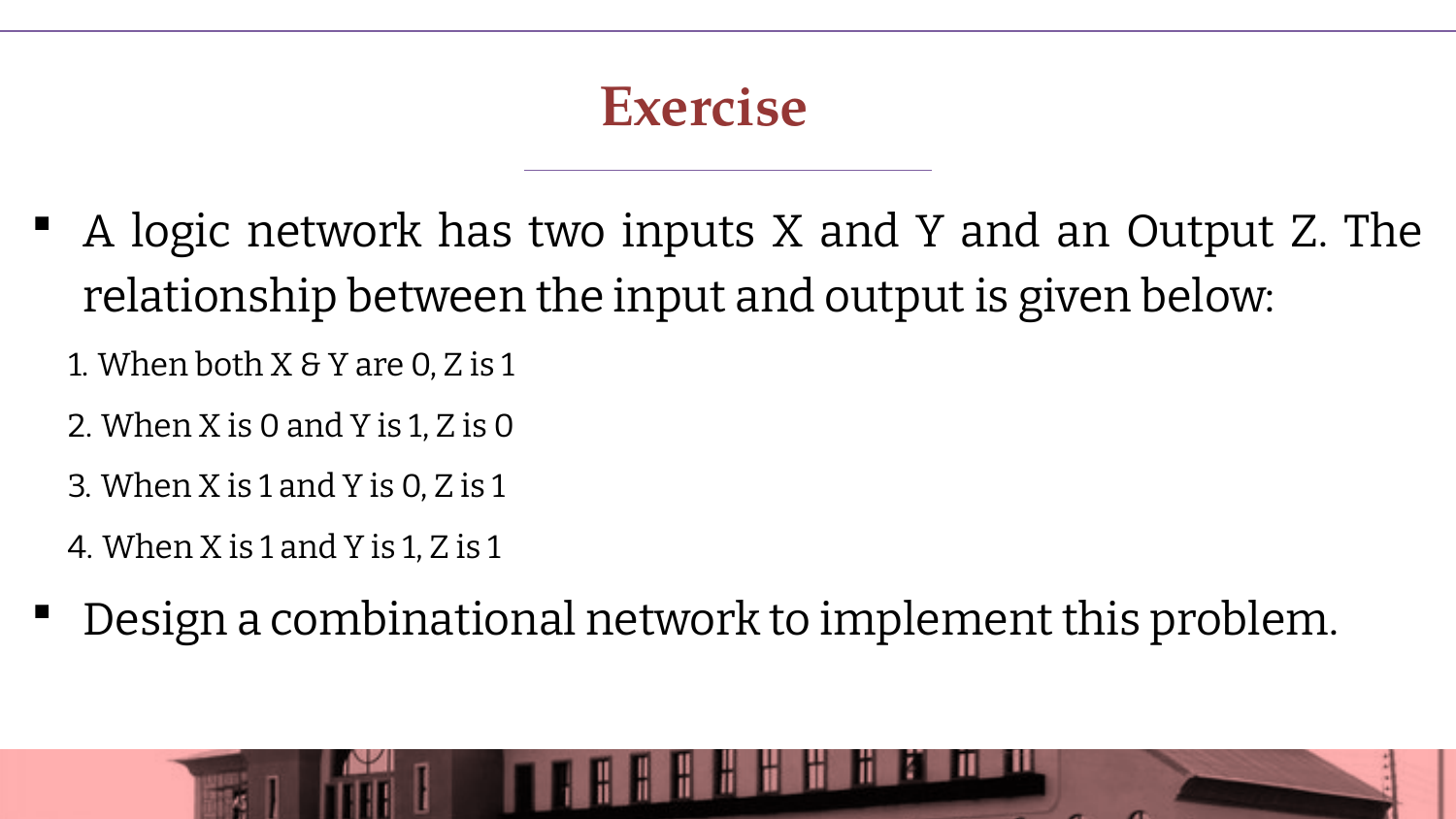

# Exercise
A logic network has two inputs X and Y and an Output Z. The relationship between the input and output is given below:
When both X & Y are 0, Z is 1
When X is 0 and Y is 1, Z is 0
When X is 1 and Y is 0, Z is 1
When X is 1 and Y is 1, Z is 1
Design a combinational network to implement this problem.
9